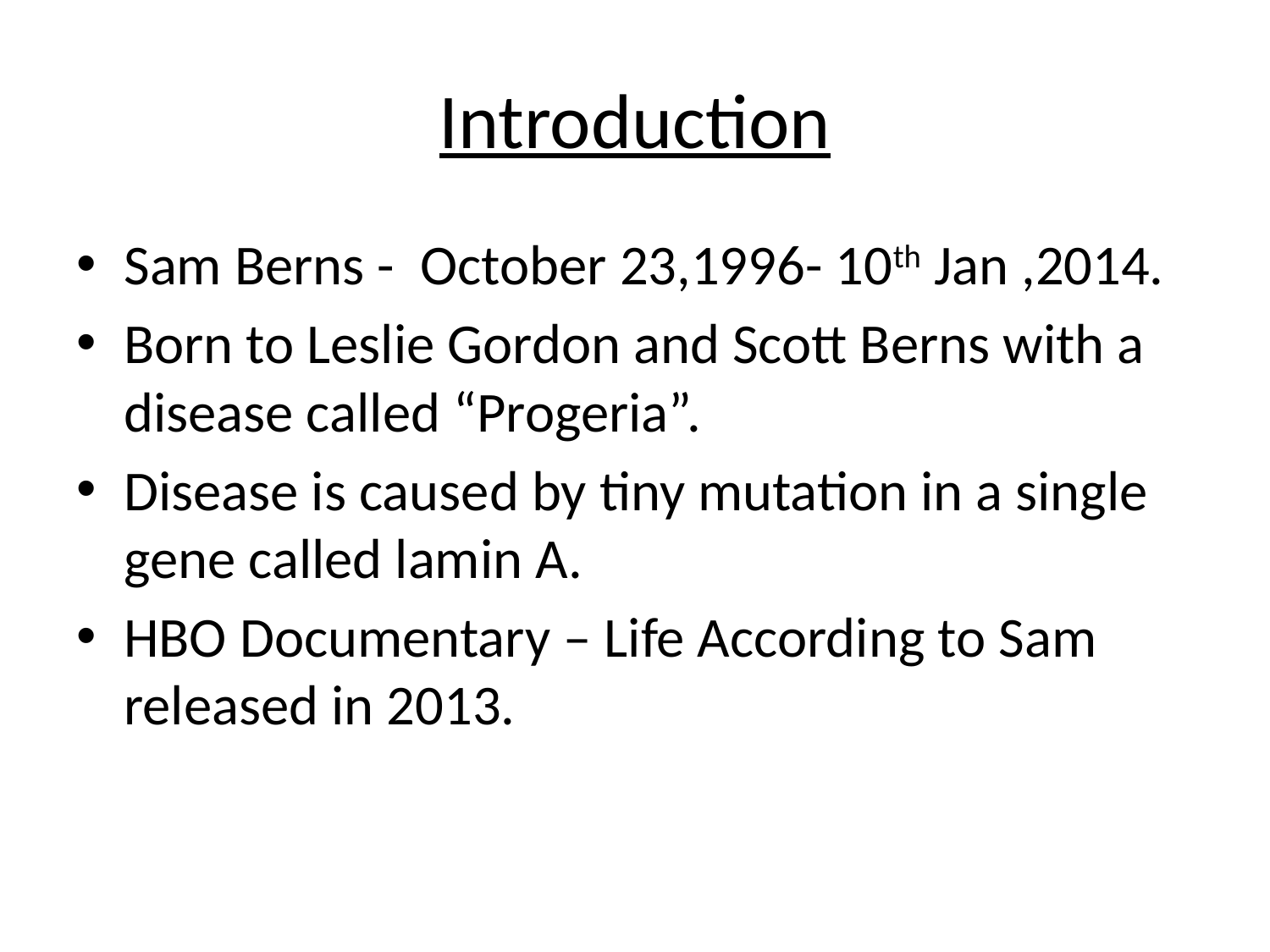

# Introduction
Sam Berns -  October 23,1996- 10th Jan ,2014.
Born to Leslie Gordon and Scott Berns with a disease called “Progeria”.
Disease is caused by tiny mutation in a single gene called lamin A.
HBO Documentary – Life According to Sam released in 2013.